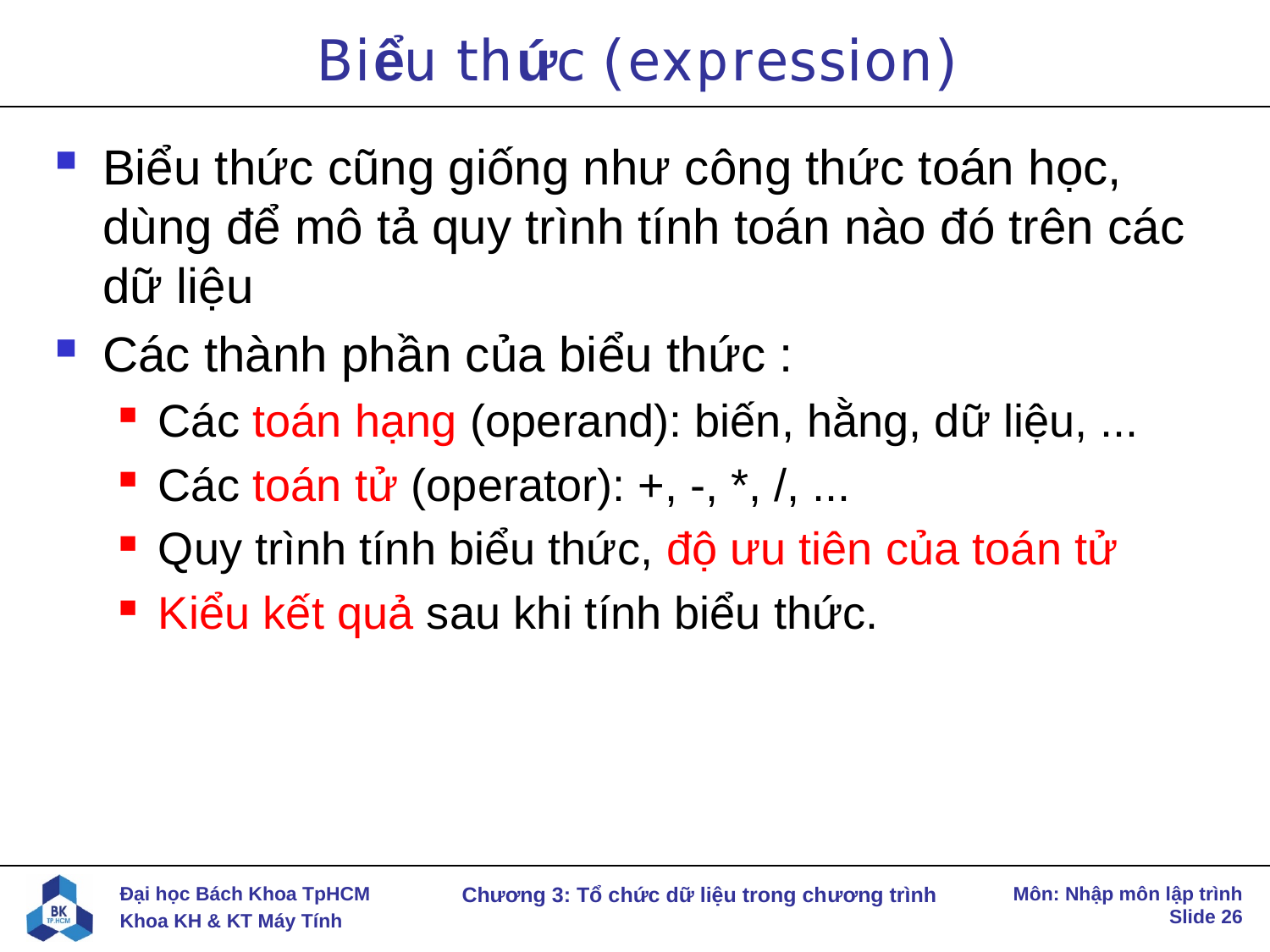

# Biểu thức (expression)
Biểu thức cũng giống như công thức toán học, dùng để mô tả quy trình tính toán nào đó trên các dữ liệu
Các thành phần của biểu thức :
Các toán hạng (operand): biến, hằng, dữ liệu, ...
Các toán tử (operator): +, -, *, /, ...
Quy trình tính biểu thức, độ ưu tiên của toán tử
Kiểu kết quả sau khi tính biểu thức.